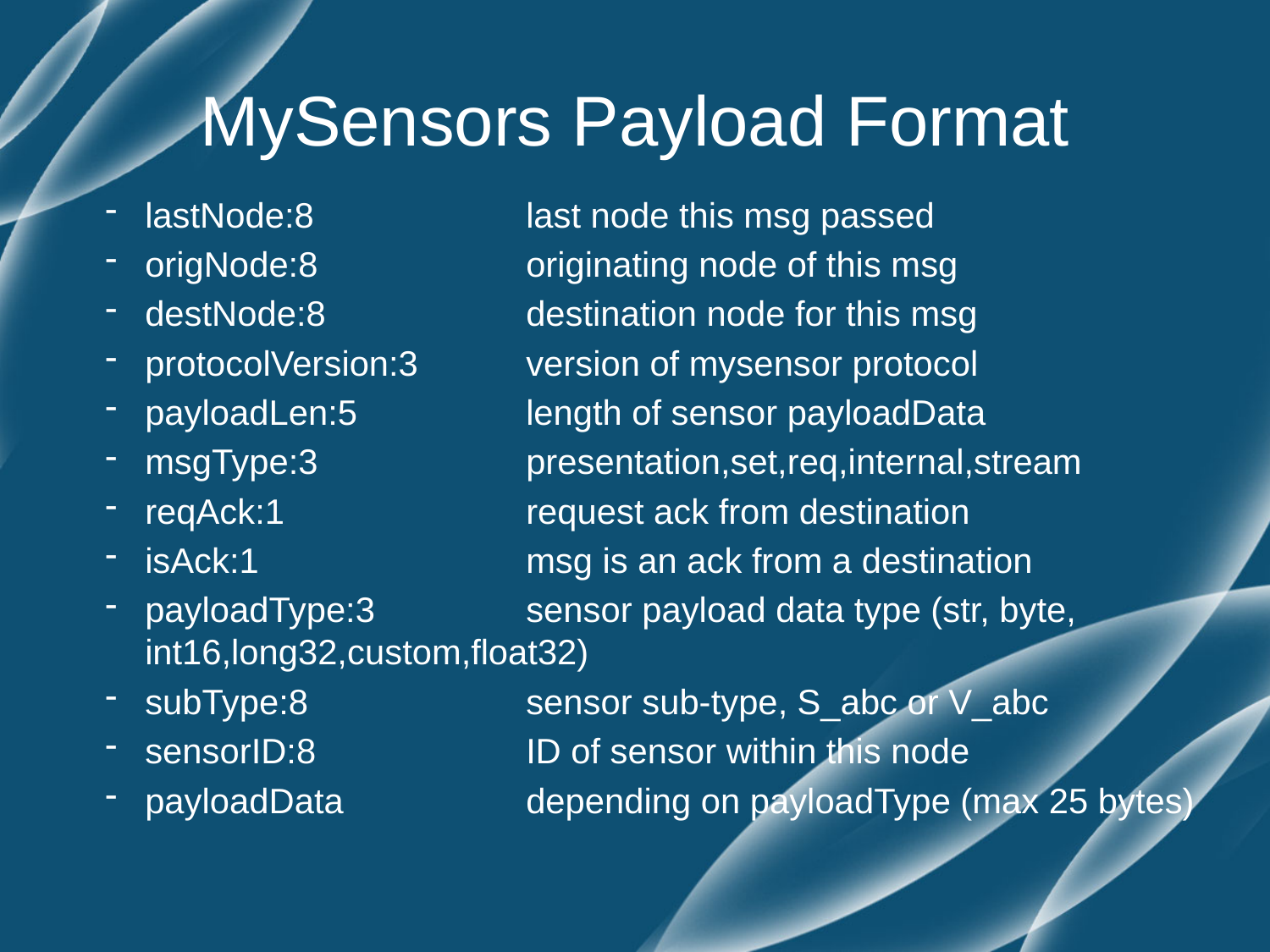

# MySensors Payload Format
lastNode:8	last node this msg passed
origNode:8	originating node of this msg
destNode:8	destination node for this msg
protocolVersion:3	version of mysensor protocol
payloadLen:5	length of sensor payloadData
msgType:3	presentation,set,req,internal,stream
reqAck:1	request ack from destination
isAck:1	msg is an ack from a destination
payloadType:3	sensor payload data type (str, byte, 	int16,long32,custom,float32)
subType:8	sensor sub-type, S_abc or V_abc
sensorID:8	ID of sensor within this node
payloadData	depending on payloadType (max 25 bytes)